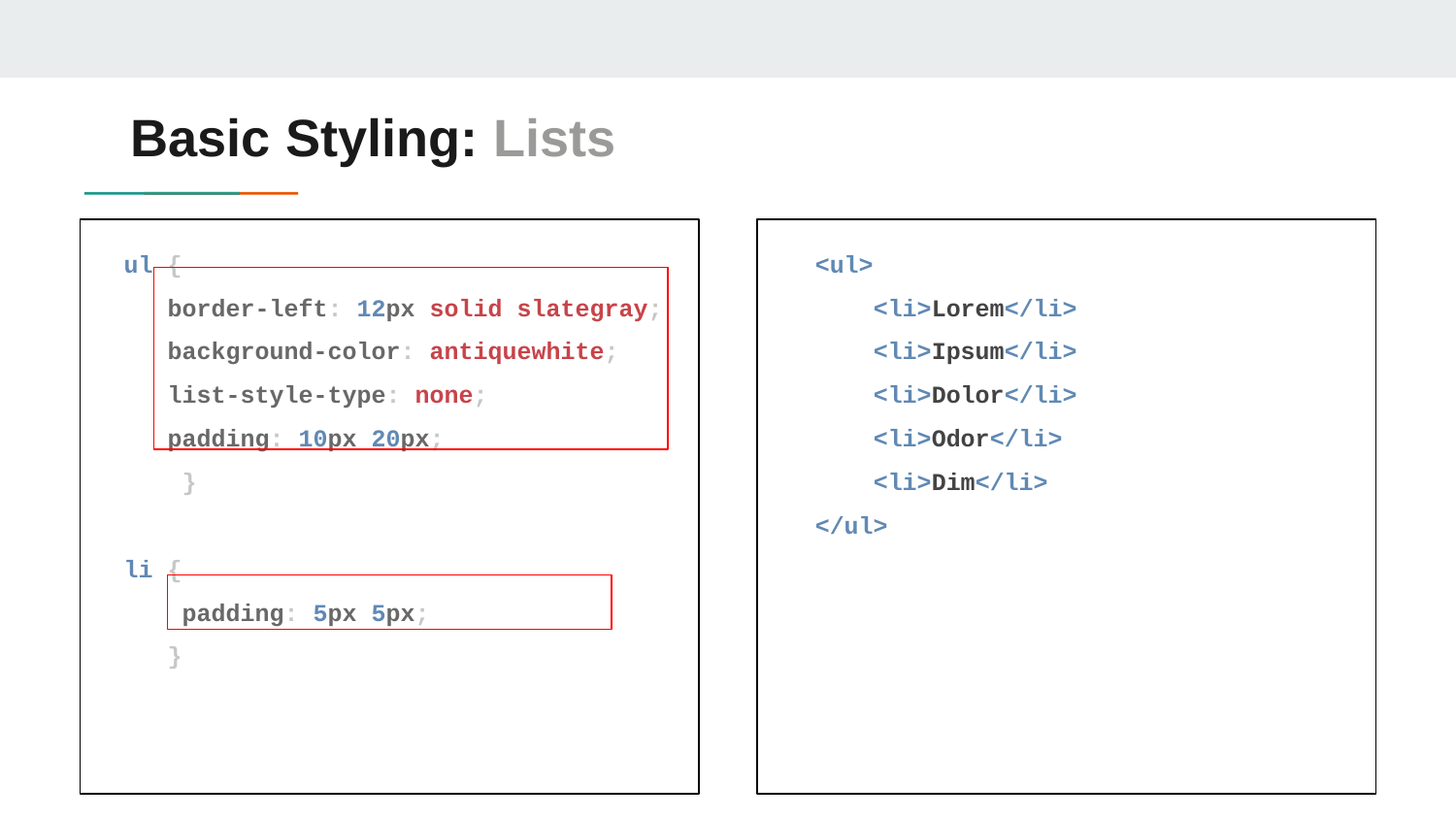

# Basic Styling: Lists
  ul {
     border-left: 12px solid slategray;
background-color: antiquewhite;
     list-style-type: none;
     padding: 10px 20px;
      }

  li {
      padding: 5px 5px;
     }
   <ul>
       <li>Lorem</li>
       <li>Ipsum</li>
       <li>Dolor</li>
       <li>Odor</li>
       <li>Dim</li>
   </ul>